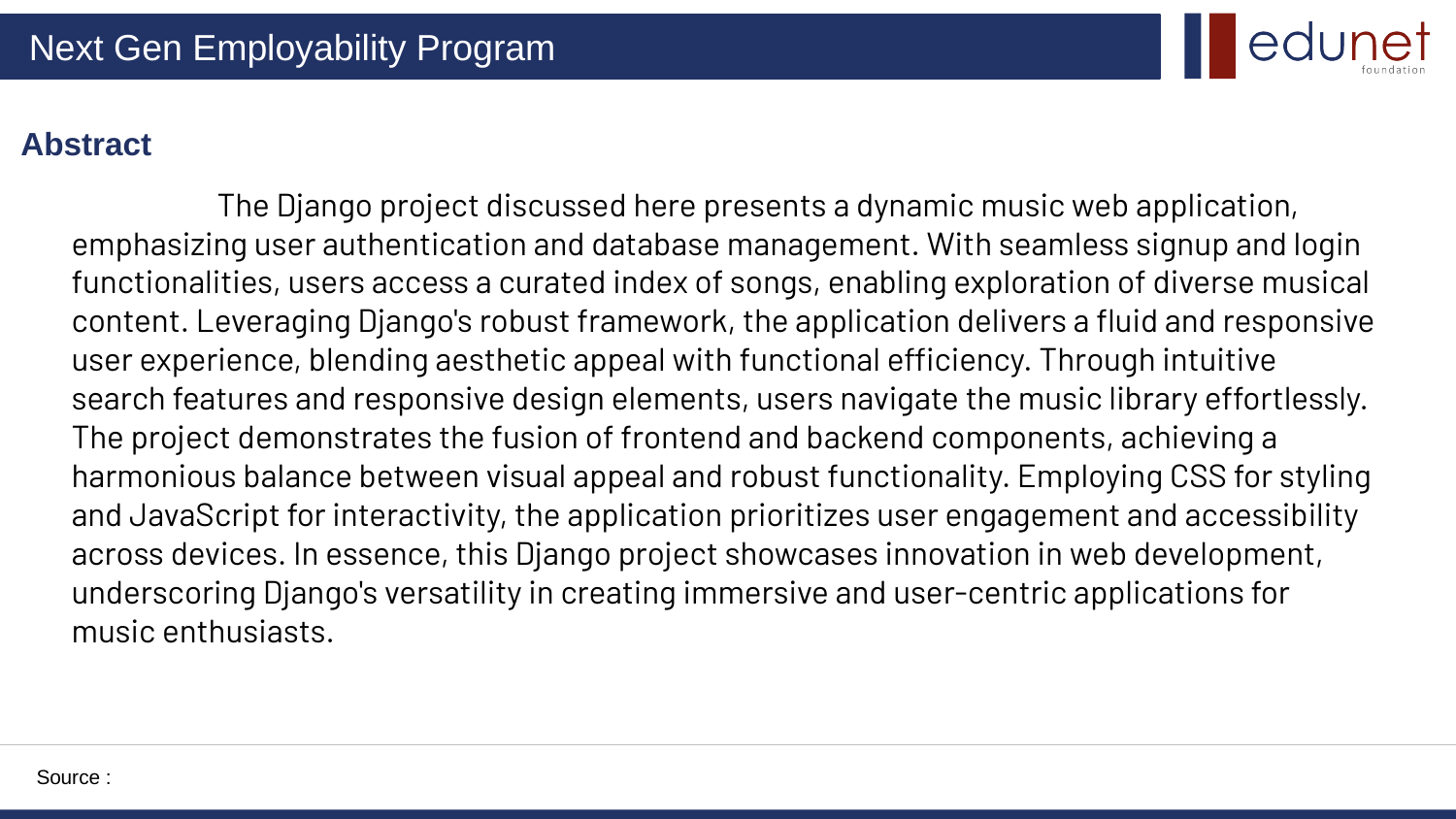

# Abstract
	The Django project discussed here presents a dynamic music web application, emphasizing user authentication and database management. With seamless signup and login functionalities, users access a curated index of songs, enabling exploration of diverse musical content. Leveraging Django's robust framework, the application delivers a fluid and responsive user experience, blending aesthetic appeal with functional efficiency. Through intuitive search features and responsive design elements, users navigate the music library effortlessly. The project demonstrates the fusion of frontend and backend components, achieving a harmonious balance between visual appeal and robust functionality. Employing CSS for styling and JavaScript for interactivity, the application prioritizes user engagement and accessibility across devices. In essence, this Django project showcases innovation in web development, underscoring Django's versatility in creating immersive and user-centric applications for music enthusiasts.
Source :